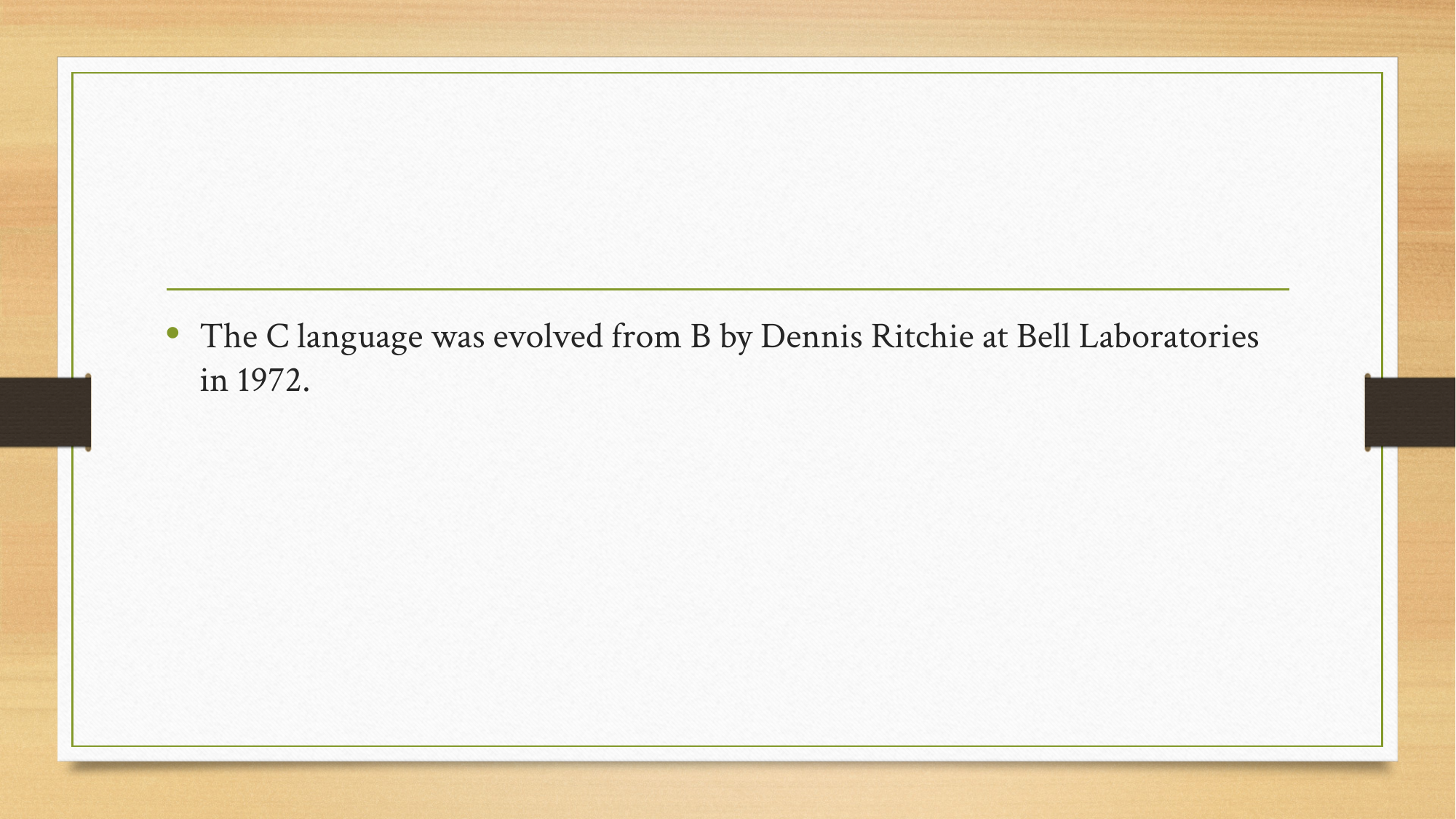

#
The C language was evolved from B by Dennis Ritchie at Bell Laboratories in 1972.